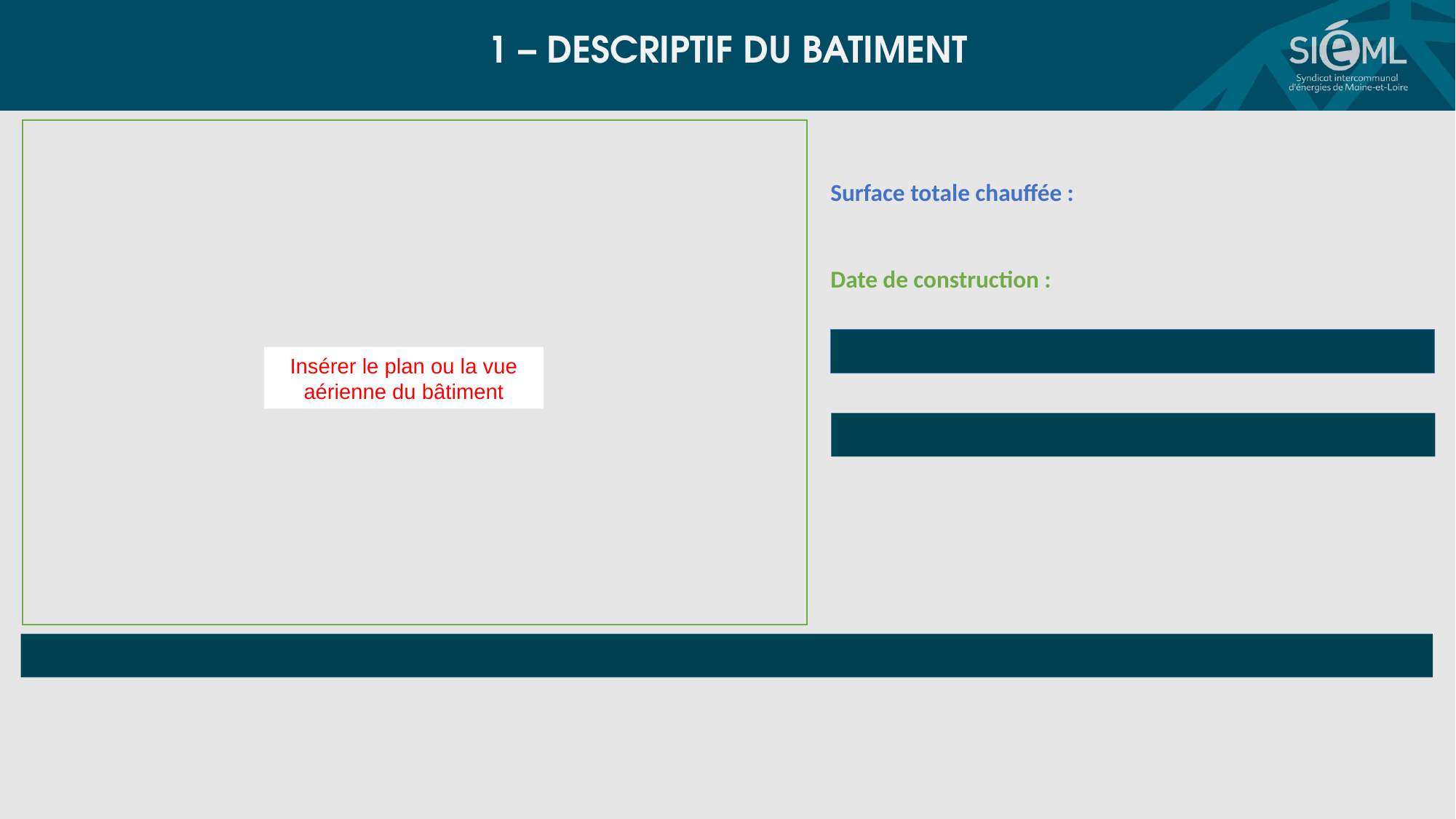

1 – DESCRIPTIF DU BATIMENT

| Surface totale chauffée : |
| --- |
| Date de construction : |

Insérer le plan ou la vue aérienne du bâtiment